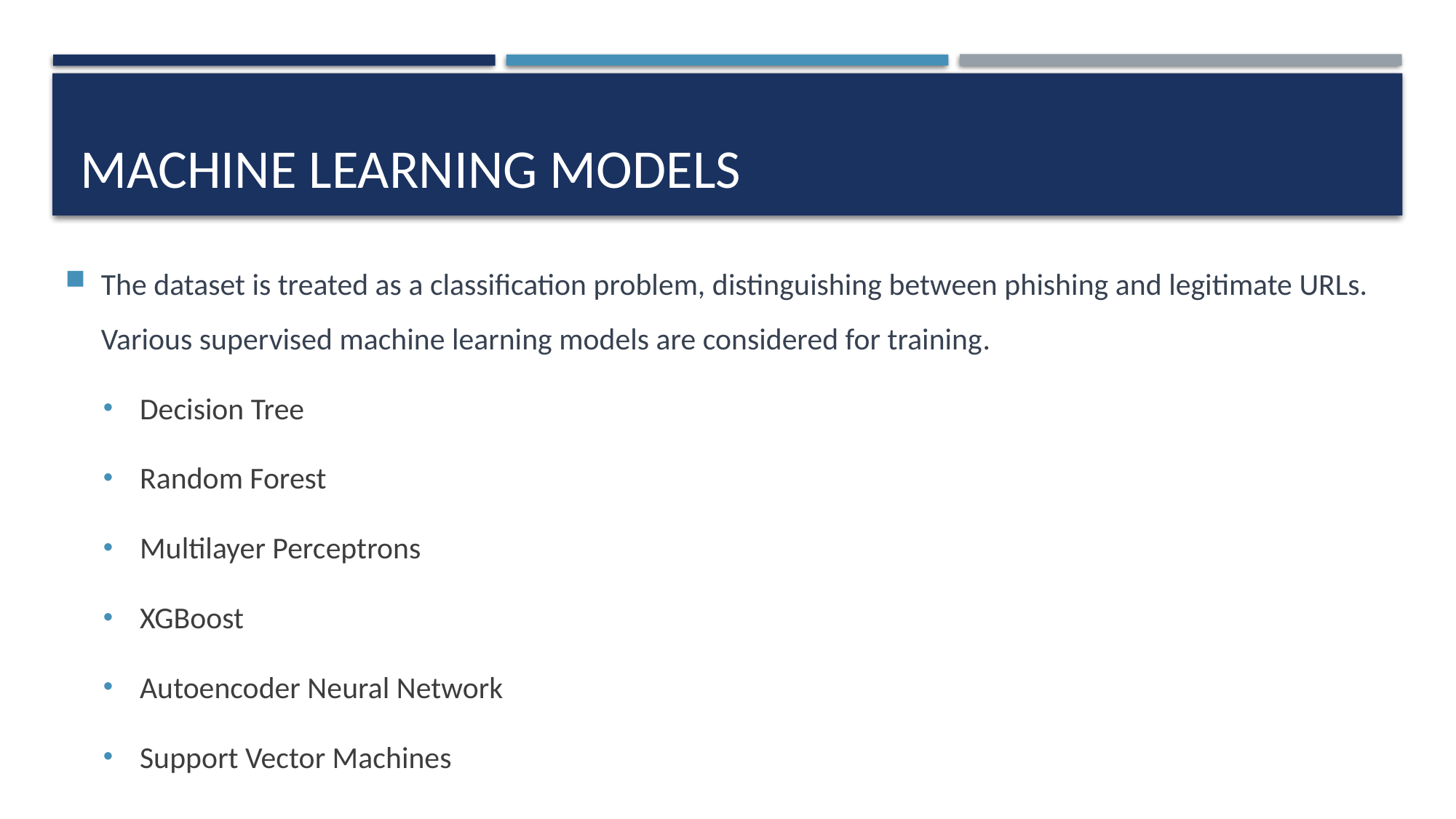

# Machine learning models

The dataset is treated as a classification problem, distinguishing between phishing and legitimate URLs. Various supervised machine learning models are considered for training.
Decision Tree
Random Forest
Multilayer Perceptrons
XGBoost
Autoencoder Neural Network
Support Vector Machines